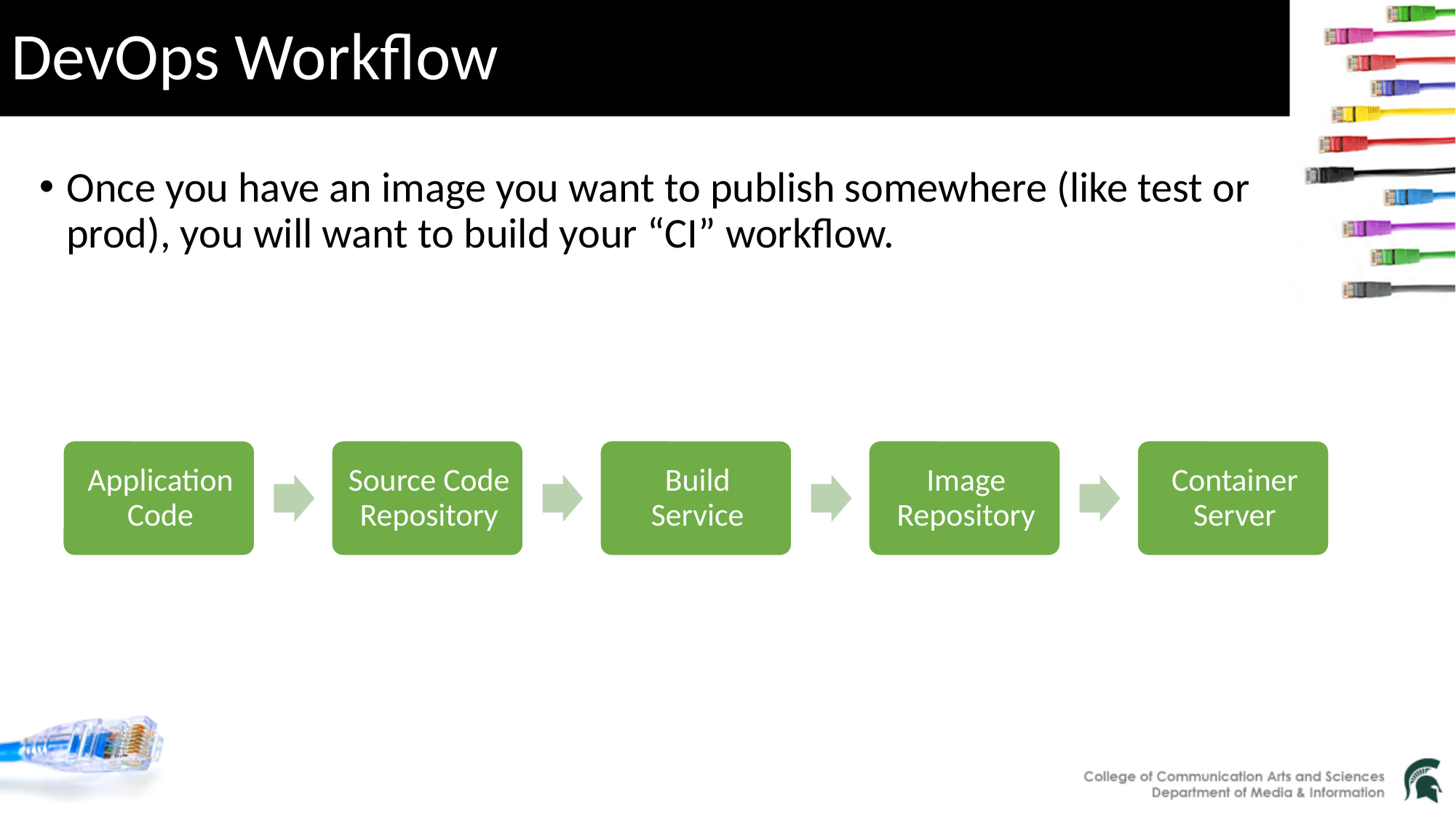

# DevOps Workflow
Once you have an image you want to publish somewhere (like test or prod), you will want to build your “CI” workflow.
Application Code

Source Code Repository

Build Service

Image Repository

Container Server